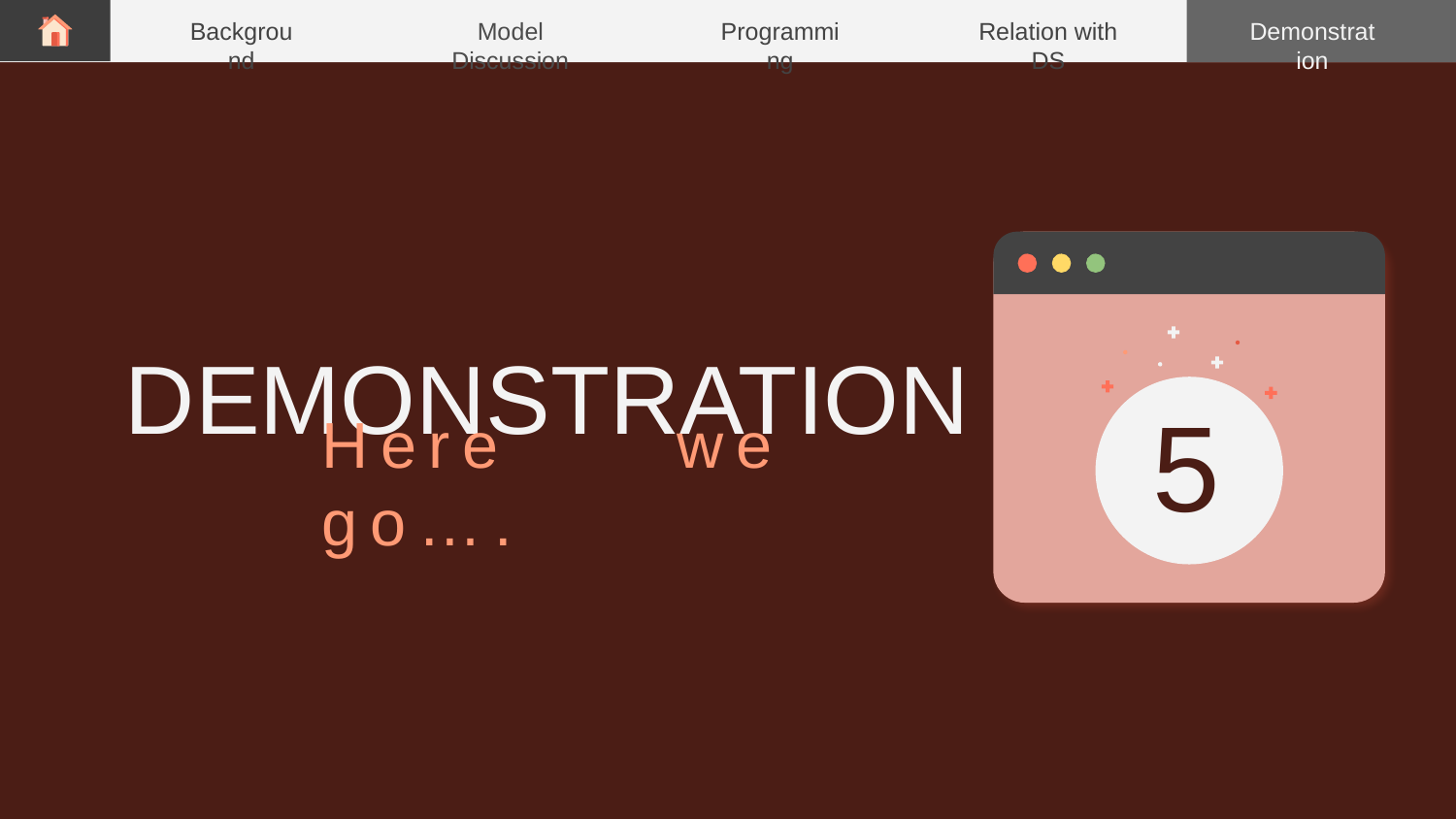

Relation with DS
Background
Model Discussion
Programming
Demonstration

DEMONSTRATION
5
Here we go….